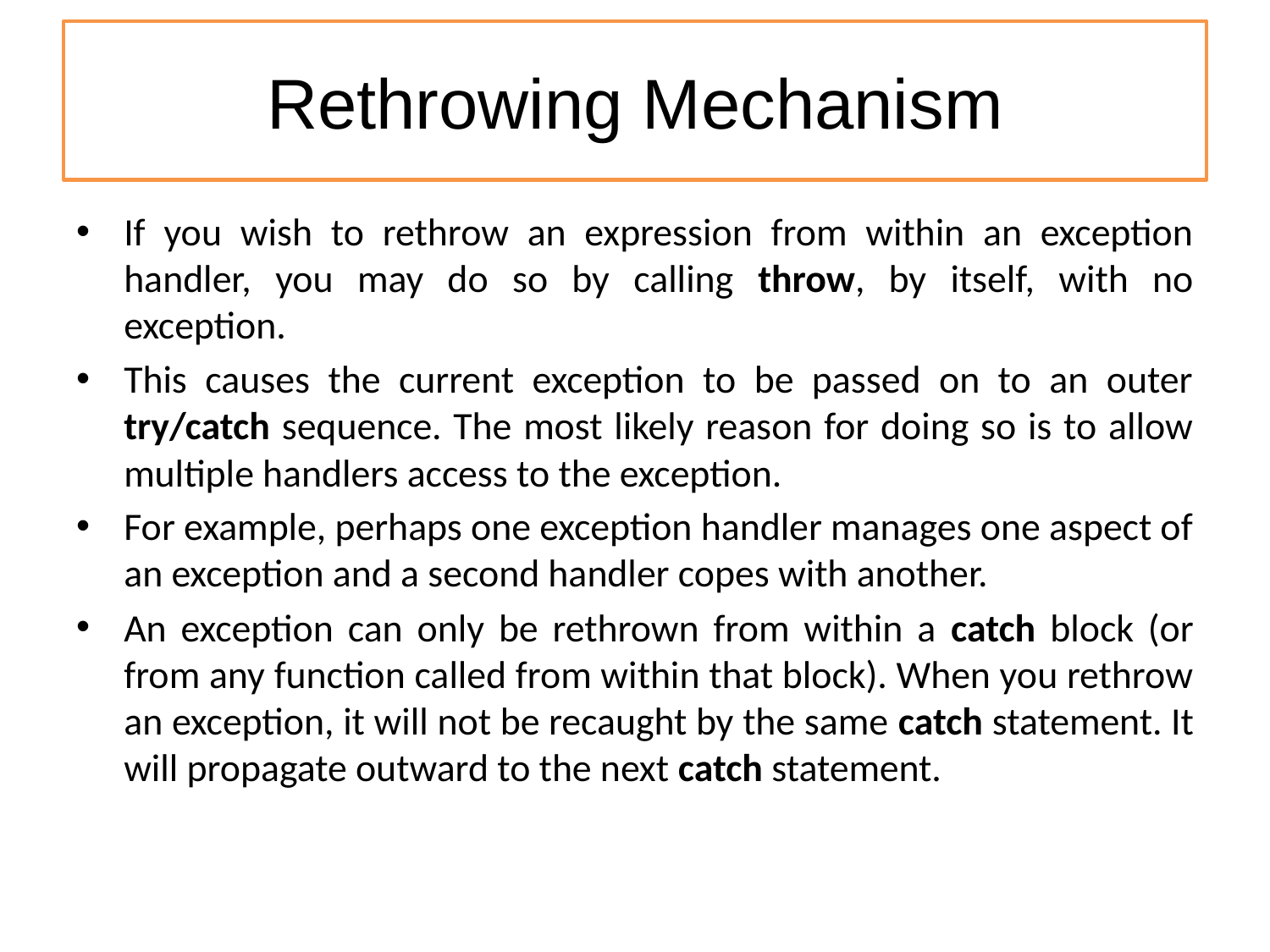

# Rethrowing Mechanism
If you wish to rethrow an expression from within an exception handler, you may do so by calling throw, by itself, with no exception.
This causes the current exception to be passed on to an outer try/catch sequence. The most likely reason for doing so is to allow multiple handlers access to the exception.
For example, perhaps one exception handler manages one aspect of an exception and a second handler copes with another.
An exception can only be rethrown from within a catch block (or from any function called from within that block). When you rethrow an exception, it will not be recaught by the same catch statement. It will propagate outward to the next catch statement.